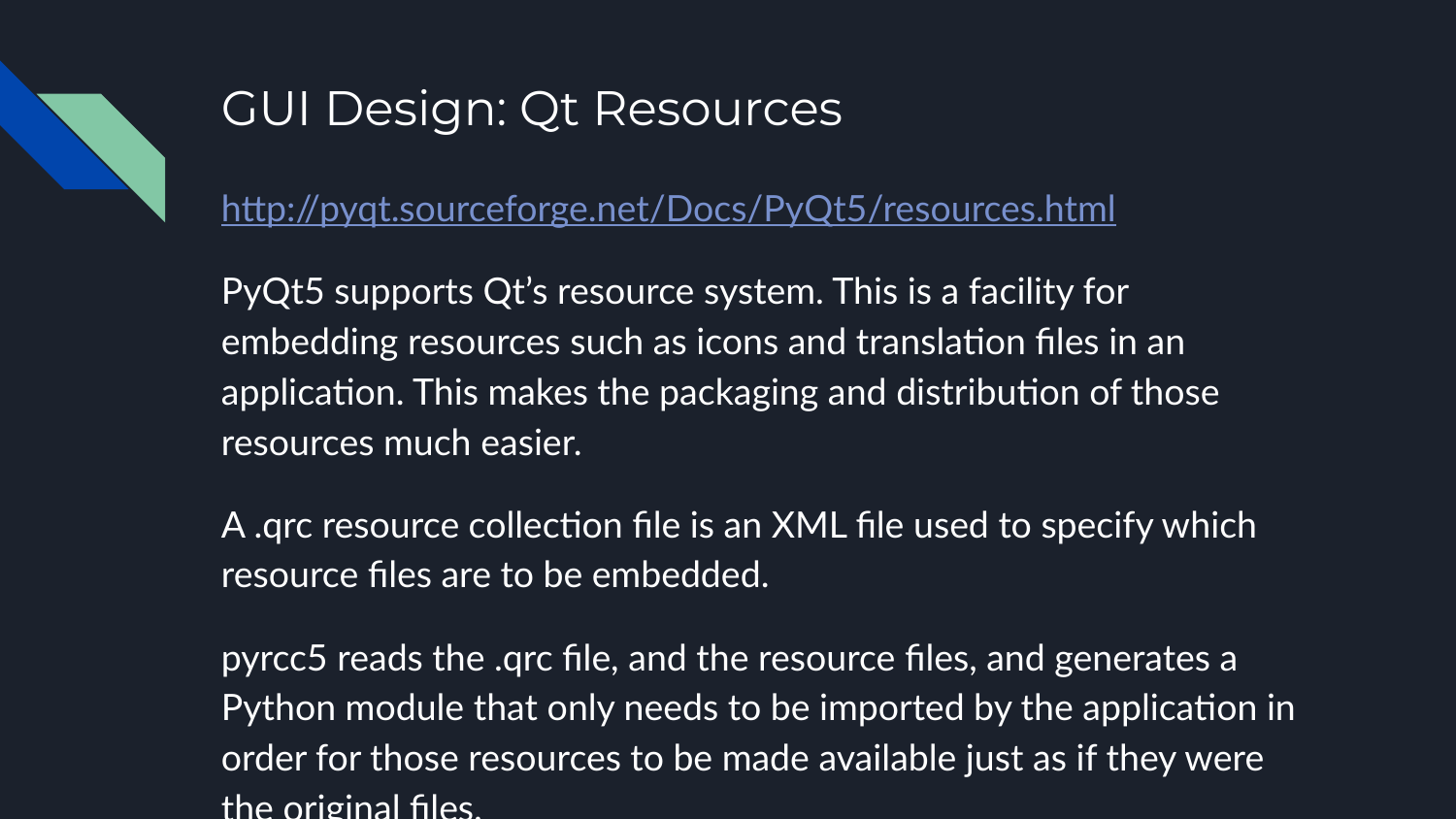

# GUI Design: Qt Resources
http://pyqt.sourceforge.net/Docs/PyQt5/resources.html
PyQt5 supports Qt’s resource system. This is a facility for embedding resources such as icons and translation files in an application. This makes the packaging and distribution of those resources much easier.
A .qrc resource collection file is an XML file used to specify which resource files are to be embedded.
pyrcc5 reads the .qrc file, and the resource files, and generates a Python module that only needs to be imported by the application in order for those resources to be made available just as if they were the original files.